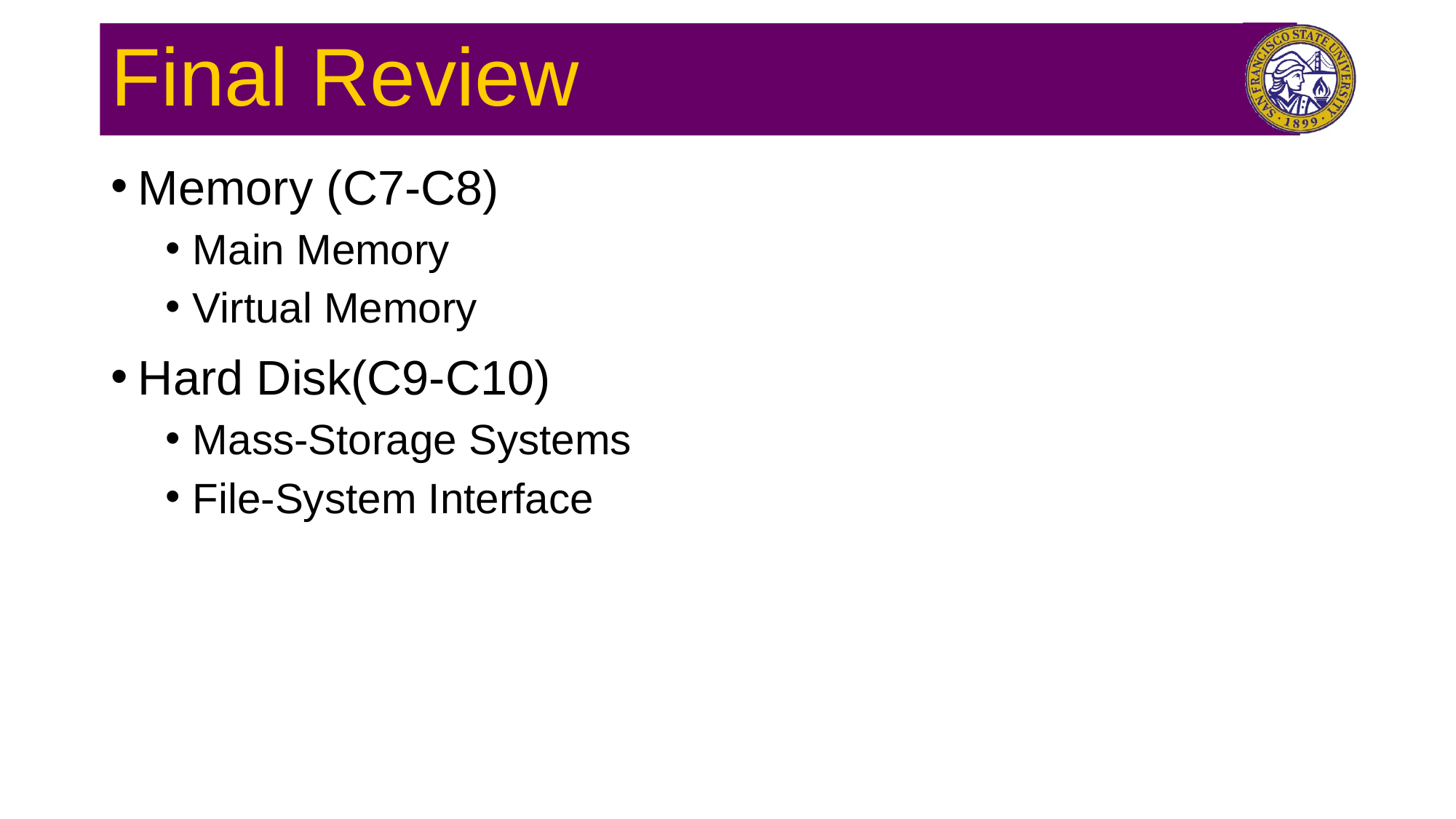

# Final Review
Memory (C7-C8)
Main Memory
Virtual Memory
Hard Disk(C9-C10)
Mass-Storage Systems
File-System Interface